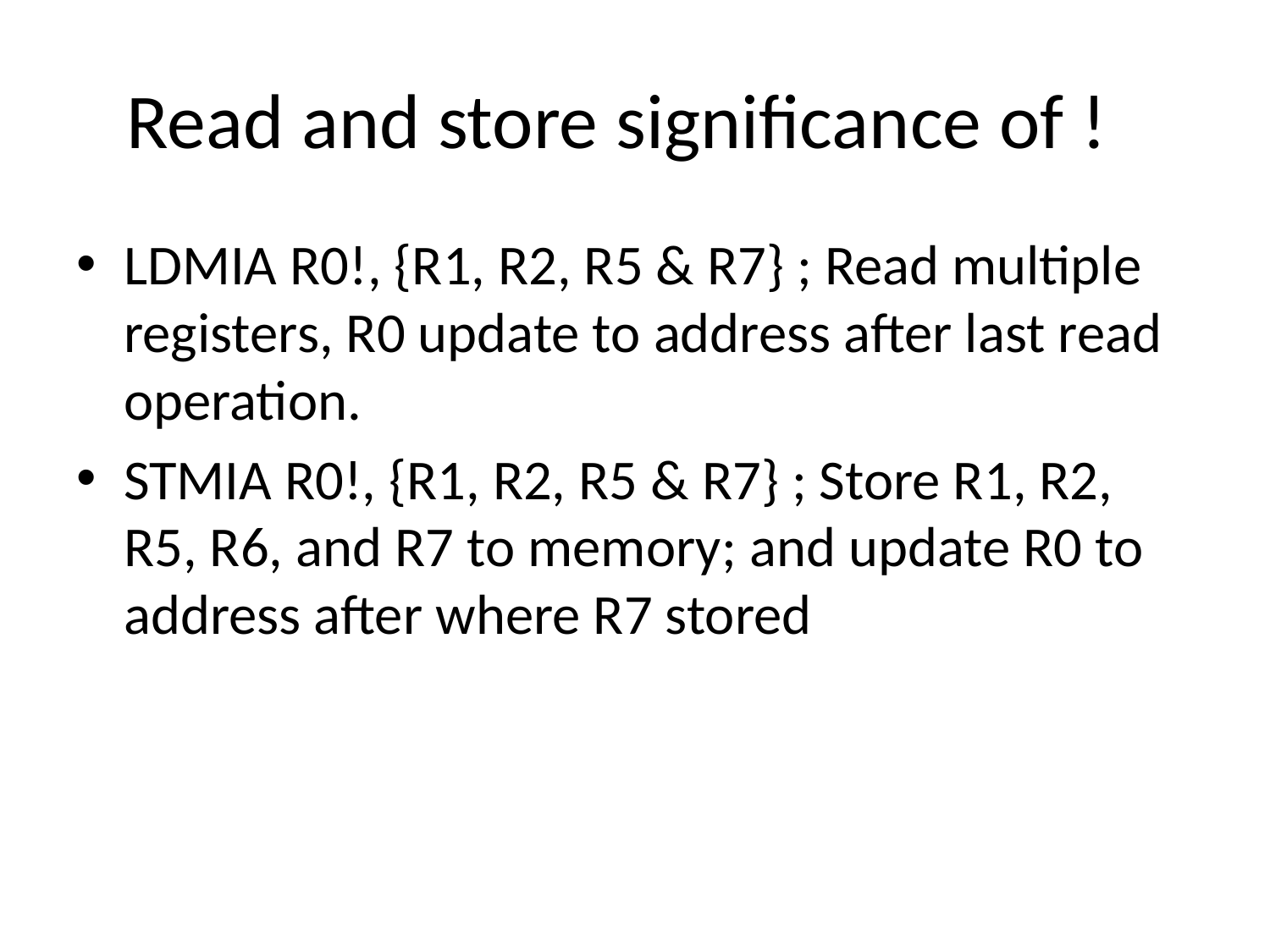

# Read and store significance of !
LDMIA R0!, {R1, R2, R5 & R7} ; Read multiple registers, R0 update to address after last read operation.
STMIA R0!, {R1, R2, R5 & R7} ; Store R1, R2, R5, R6, and R7 to memory; and update R0 to address after where R7 stored